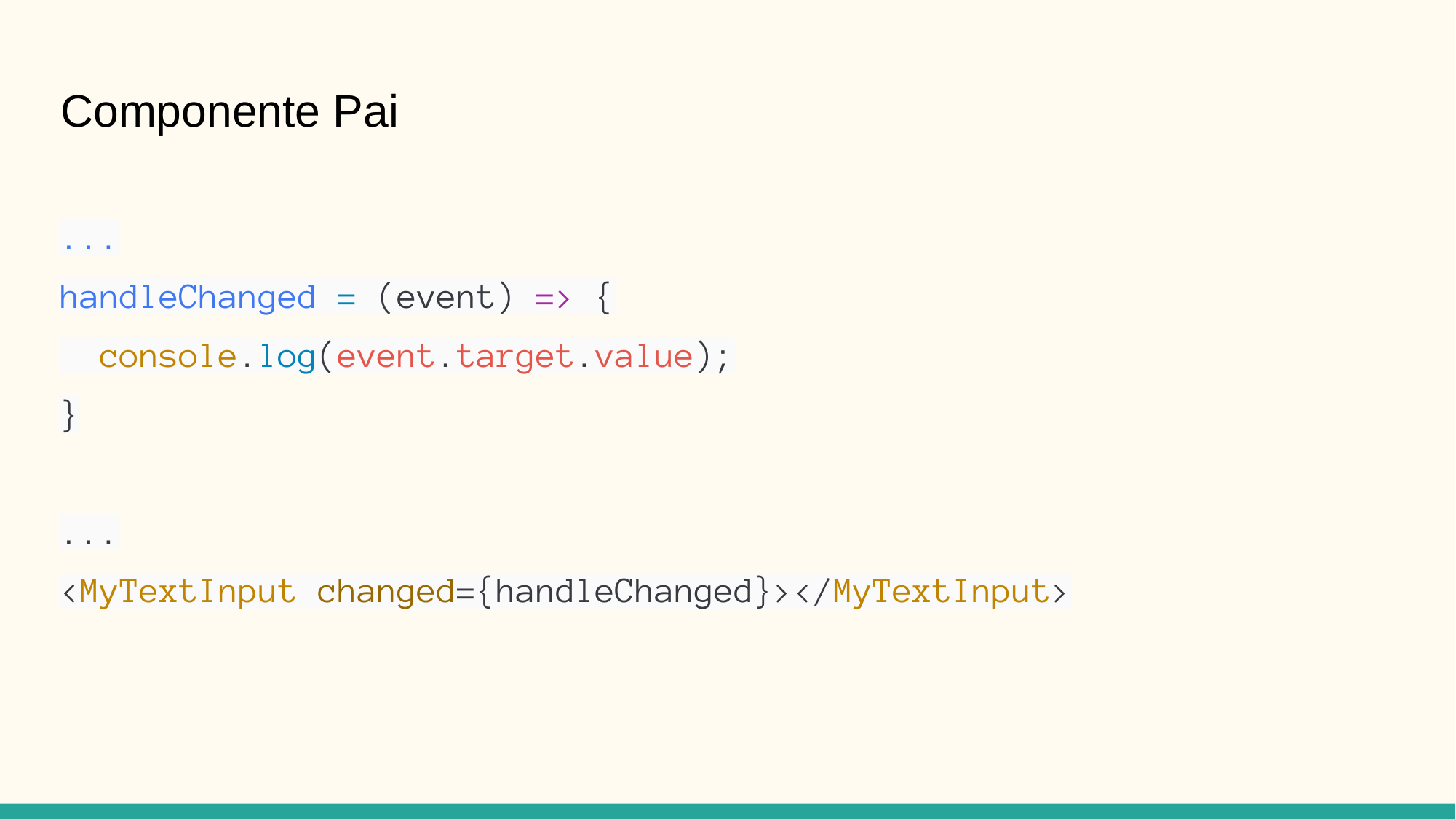

# Componente Pai
...
handleChanged = (event) => {
  console.log(event.target.value);
}

...
<MyTextInput changed={handleChanged}></MyTextInput>